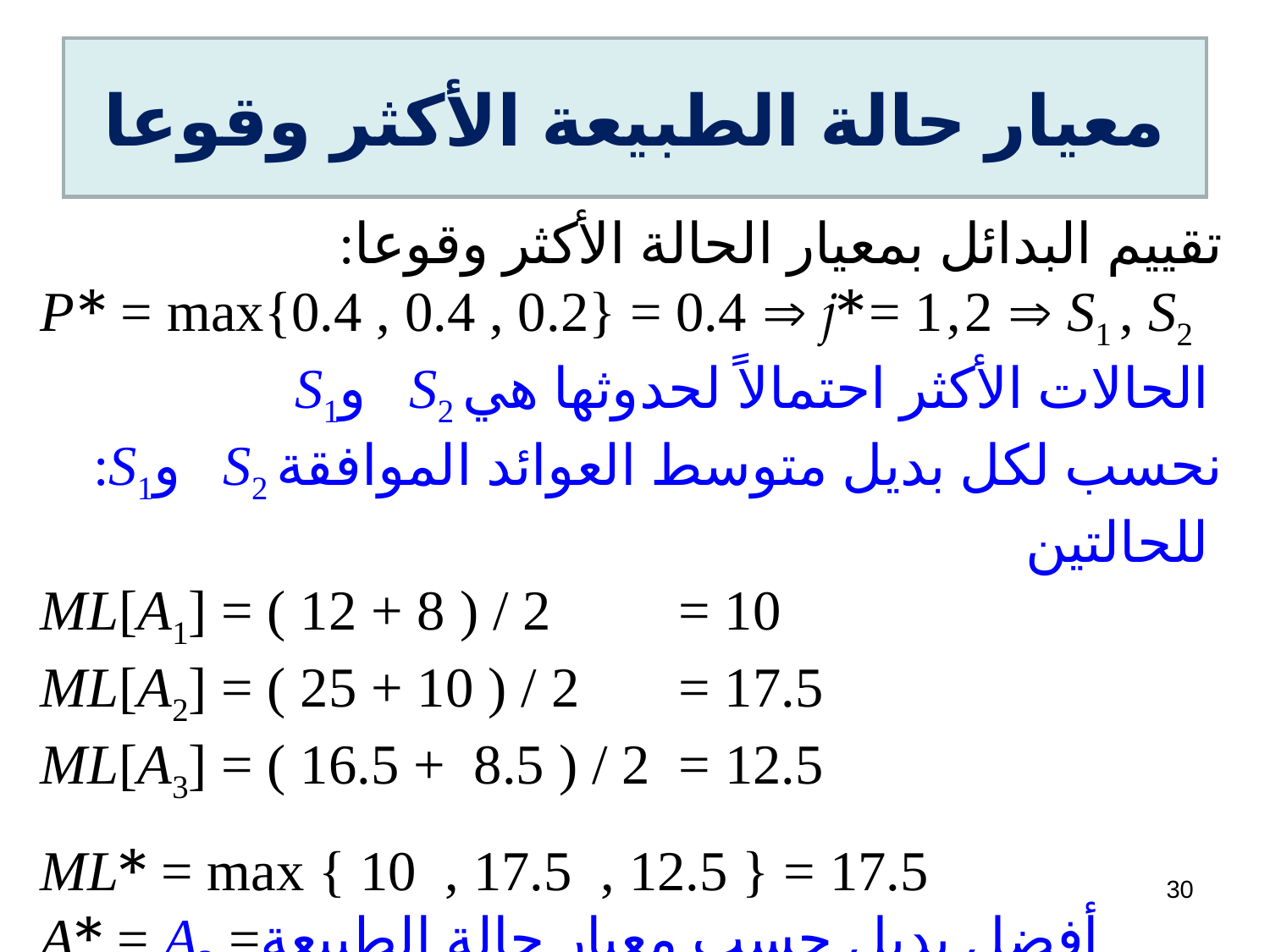

# معيار حالة الطبيعة الأكثر وقوعا
تقييم البدائل بمعيار الحالة الأكثر وقوعا:
P * = max{0.4 , 0.4 , 0.2} = 0.4 ⇒ j* = 1 , 2 ⇒ S1 , S2
S1و   S2 الحالات الأكثر احتمالاً لحدوثها هي
:S1و   S2 نحسب لكل بديل متوسط العوائد الموافقة للحالتين
ML[A1] = ( 12 + 8 ) / 2         = 10
ML[A2] = ( 25 + 10 ) / 2       = 17.5
ML[A3] = ( 16.5 +  8.5 ) / 2  = 12.5

ML* = max { 10  , 17.5  , 12.5 } = 17.5
A* = A2 =أفضل بديل حسب معيار حالة الطبيعة الأكثر وقوعا
30